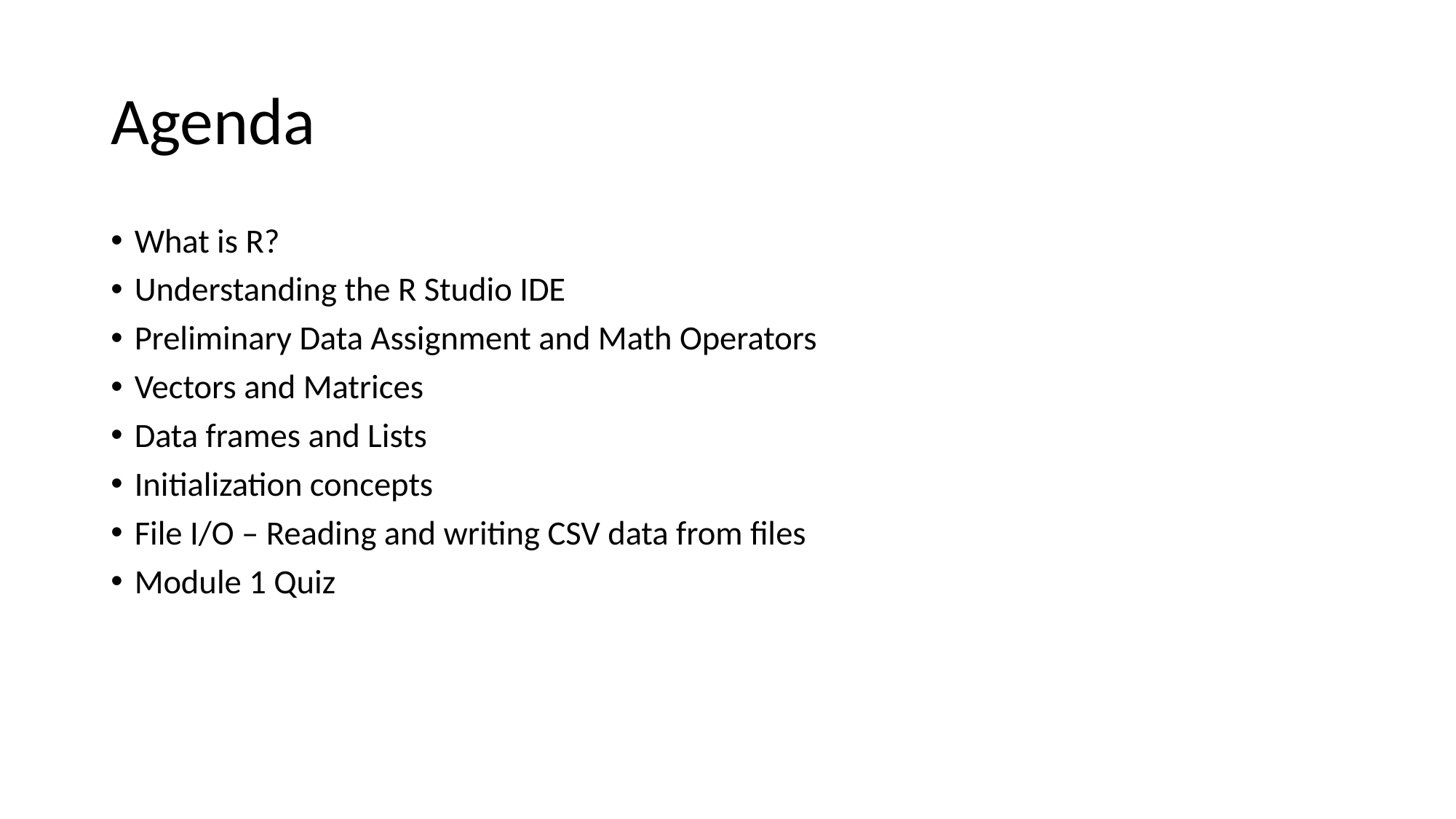

# Agenda
What is R?
Understanding the R Studio IDE
Preliminary Data Assignment and Math Operators
Vectors and Matrices
Data frames and Lists
Initialization concepts
File I/O – Reading and writing CSV data from files
Module 1 Quiz